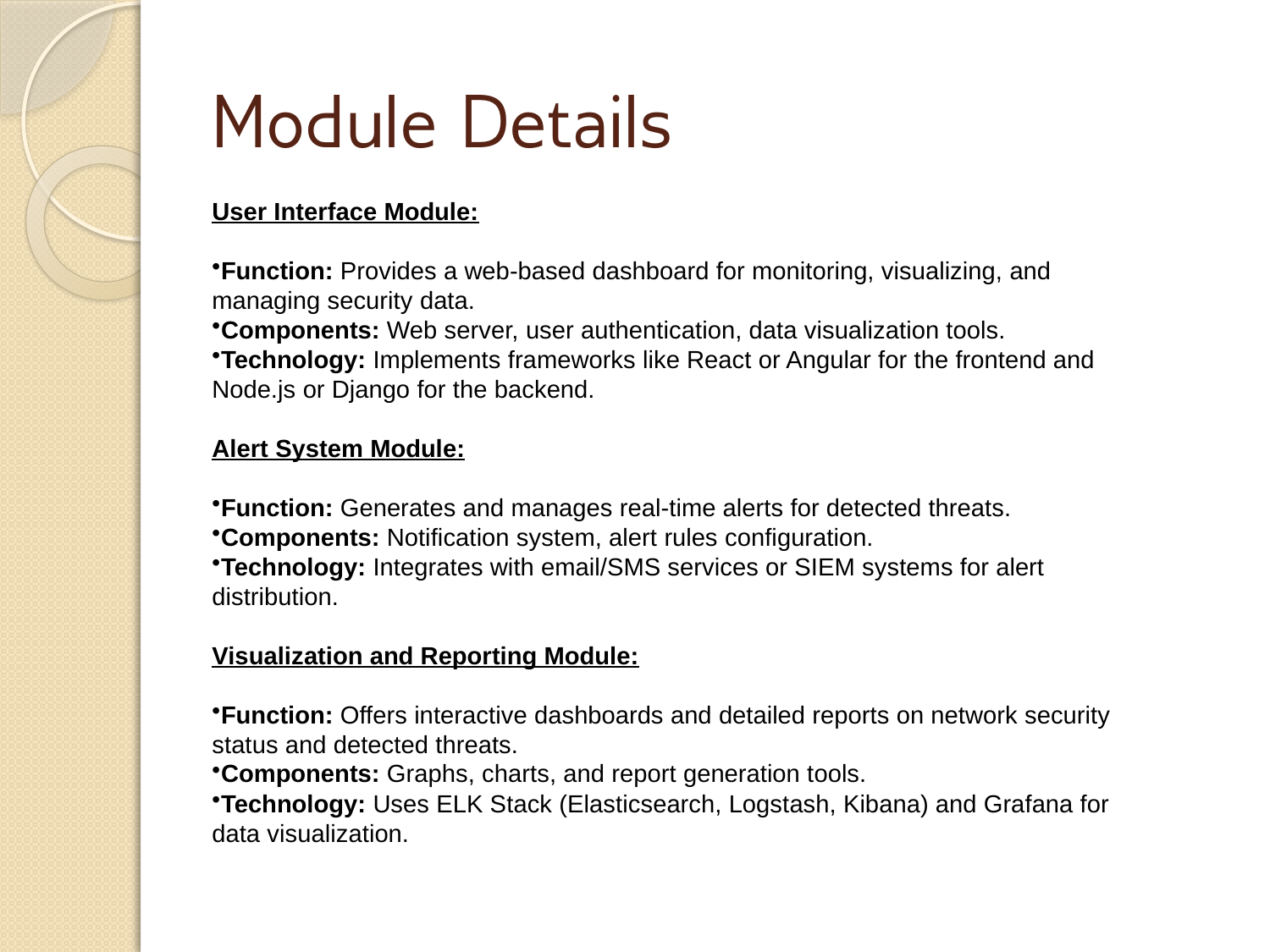

# Module Details

User Interface Module:

Function: Provides a web-based dashboard for monitoring, visualizing, and managing security data.
Components: Web server, user authentication, data visualization tools.
Technology: Implements frameworks like React or Angular for the frontend and Node.js or Django for the backend.

Alert System Module:

Function: Generates and manages real-time alerts for detected threats.
Components: Notification system, alert rules configuration.
Technology: Integrates with email/SMS services or SIEM systems for alert distribution.

Visualization and Reporting Module:

Function: Offers interactive dashboards and detailed reports on network security status and detected threats.
Components: Graphs, charts, and report generation tools.
Technology: Uses ELK Stack (Elasticsearch, Logstash, Kibana) and Grafana for data visualization.